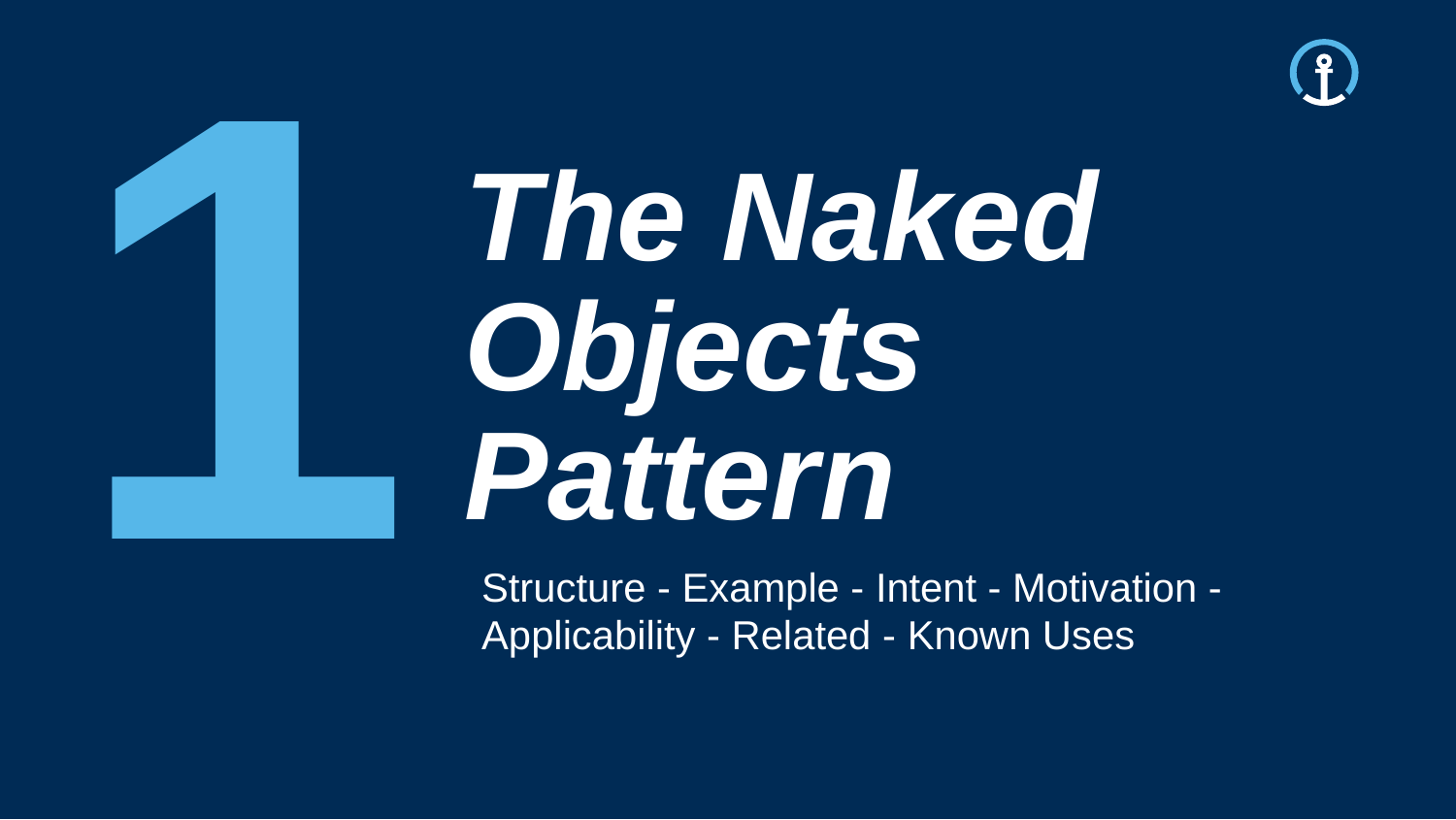

1
# The Naked Objects Pattern
Structure - Example - Intent - Motivation - Applicability - Related - Known Uses